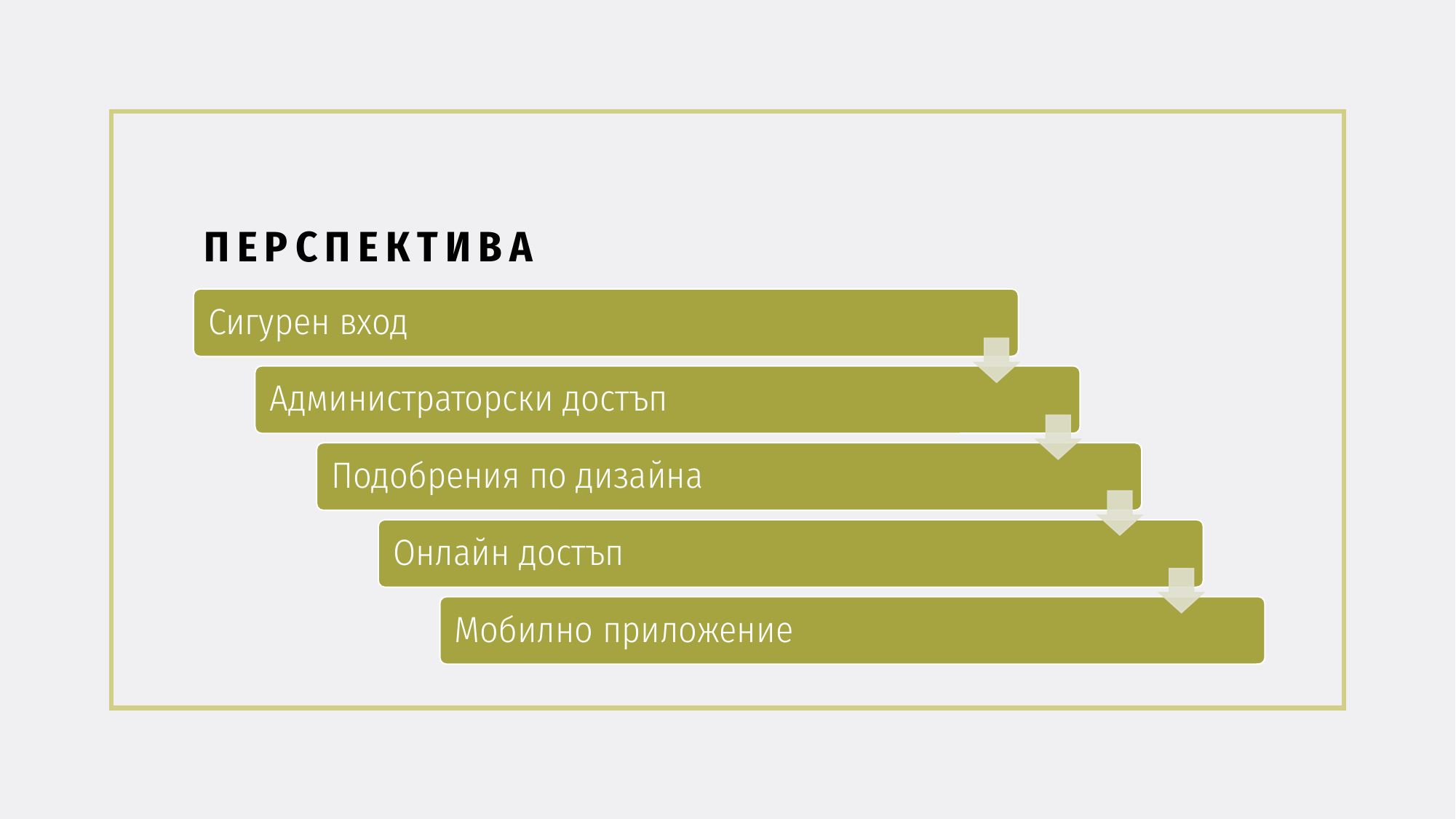

# Перспектива
Сигурен вход
Администраторски достъп
Подобрения по дизайна
Онлайн достъп
Мобилно приложение